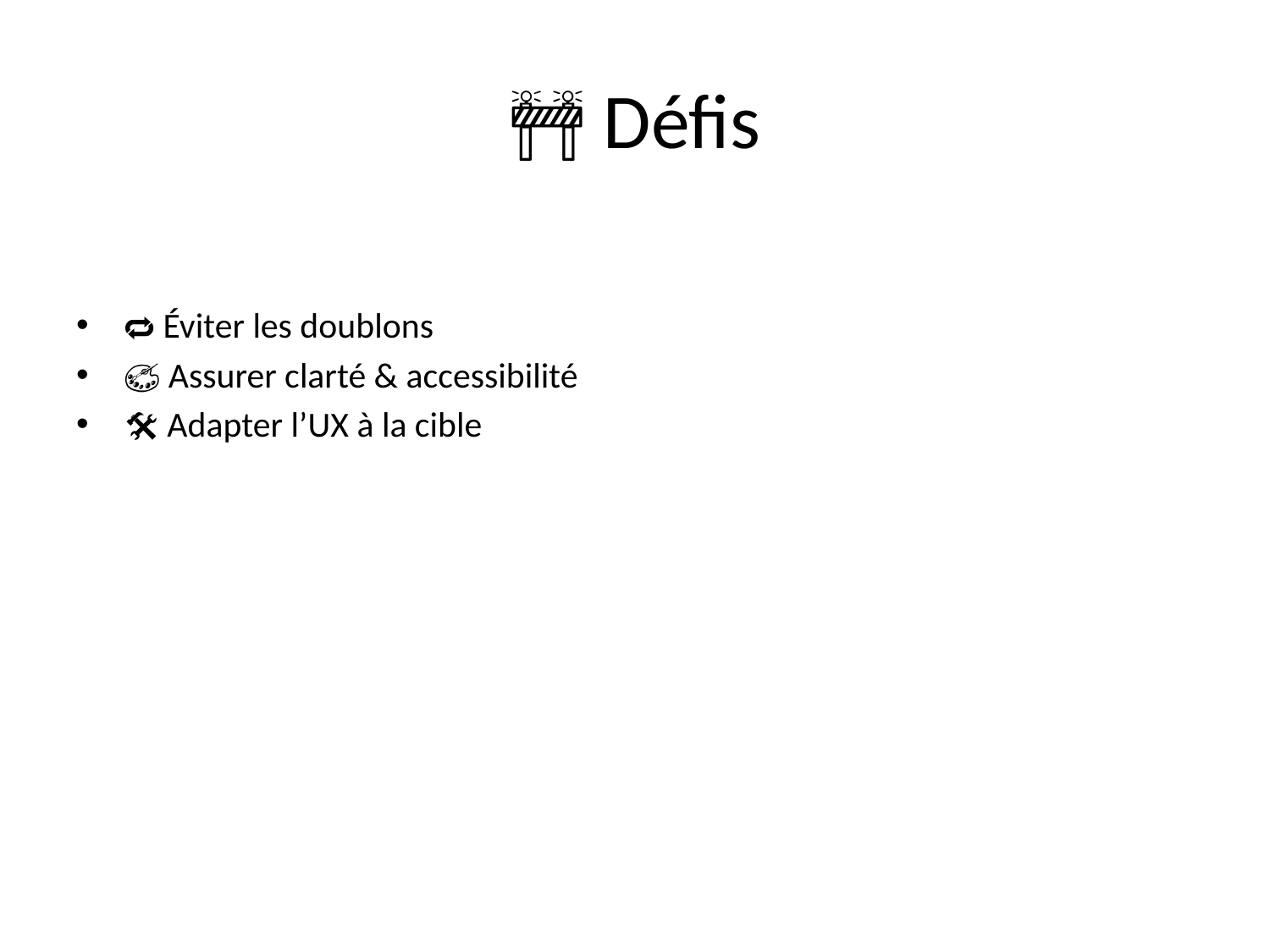

# 🚧 Défis

🔁 Éviter les doublons
🎨 Assurer clarté & accessibilité
🛠️ Adapter l’UX à la cible